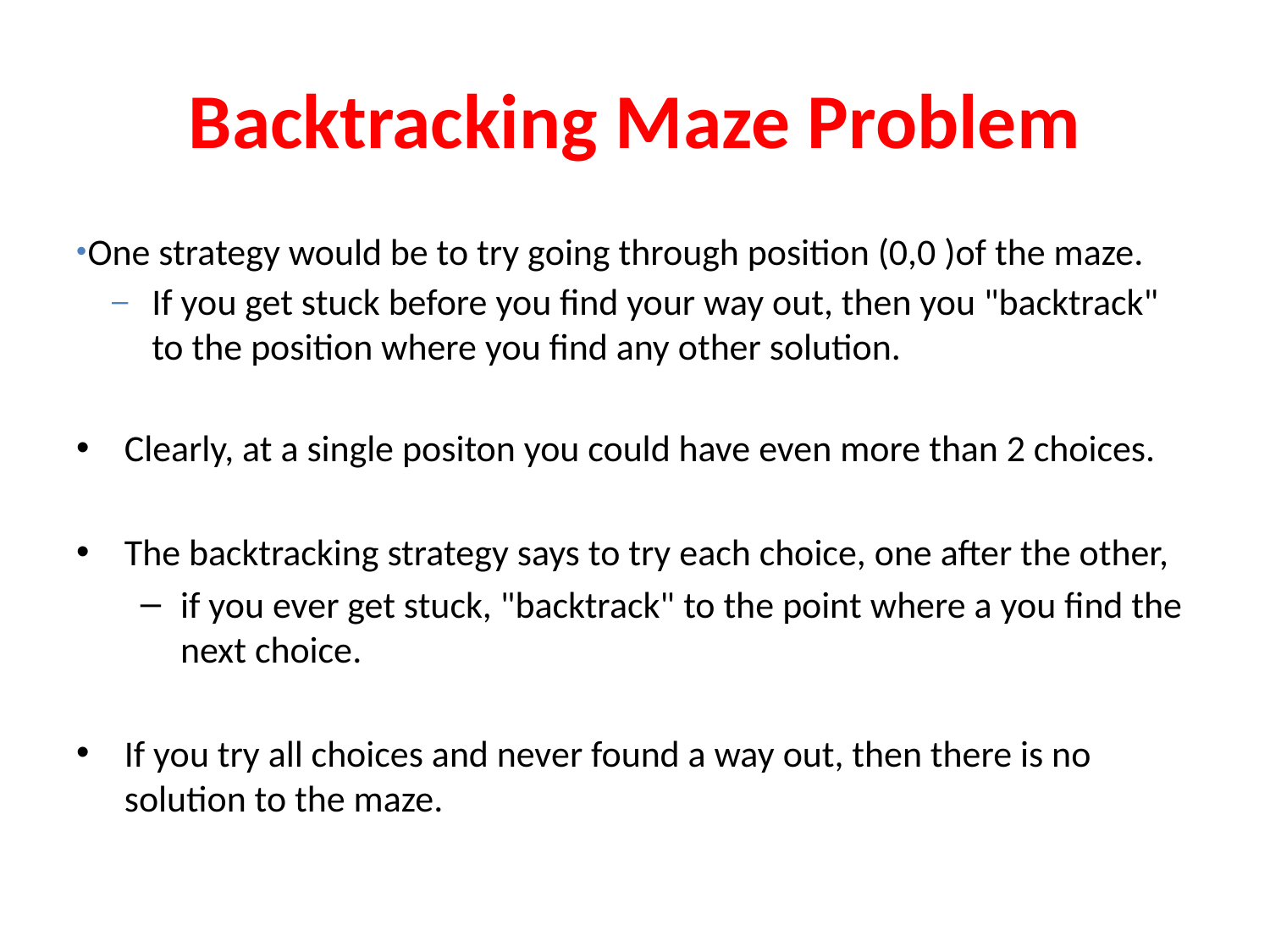

# Backtracking Maze Problem
One strategy would be to try going through position (0,0 )of the maze.
If you get stuck before you find your way out, then you "backtrack" to the position where you find any other solution.

Clearly, at a single positon you could have even more than 2 choices.

The backtracking strategy says to try each choice, one after the other,
if you ever get stuck, "backtrack" to the point where a you find the next choice.

If you try all choices and never found a way out, then there is no solution to the maze.